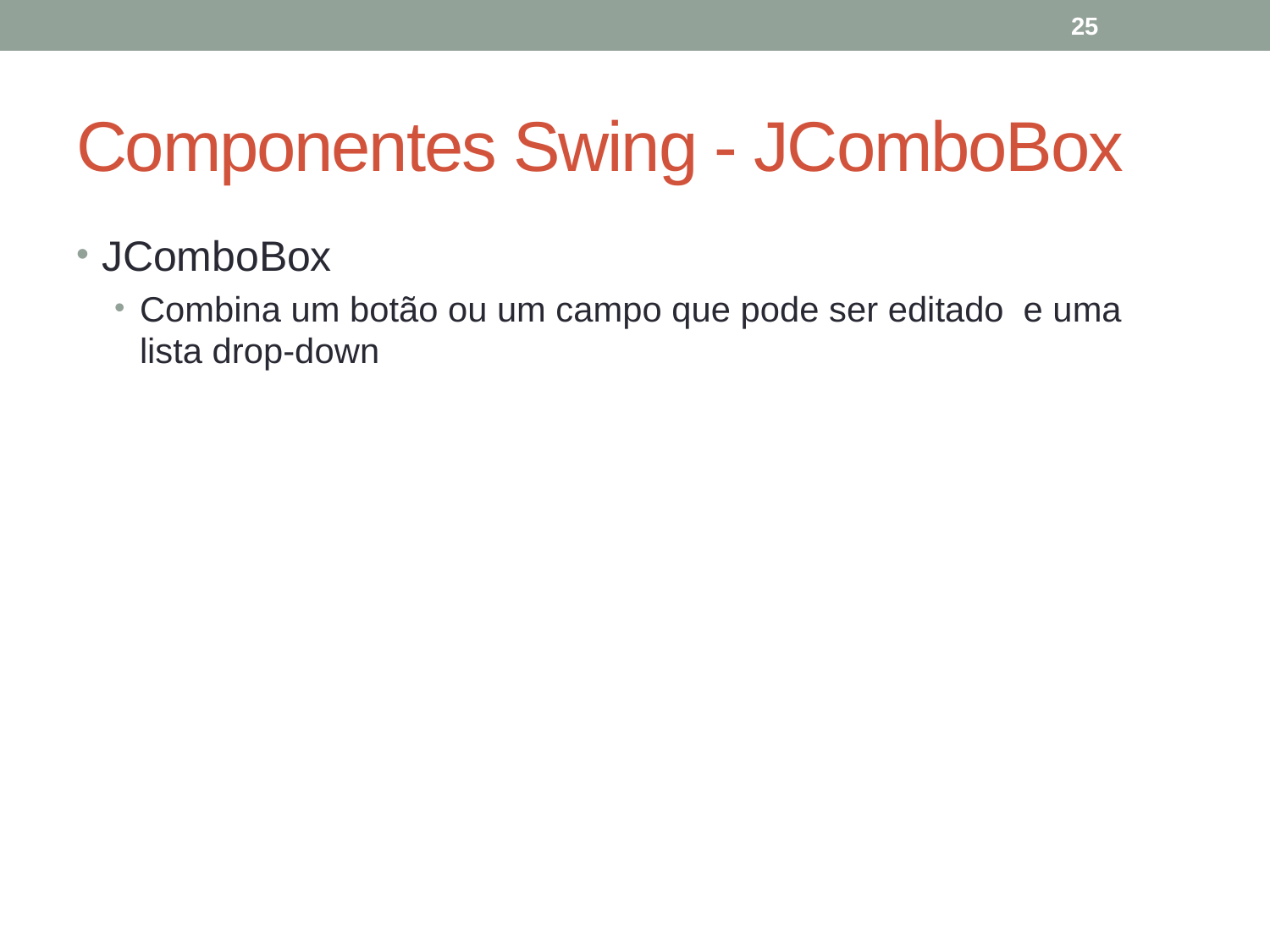

25
# Componentes Swing - JComboBox
JComboBox
Combina um botão ou um campo que pode ser editado  e uma lista drop-down